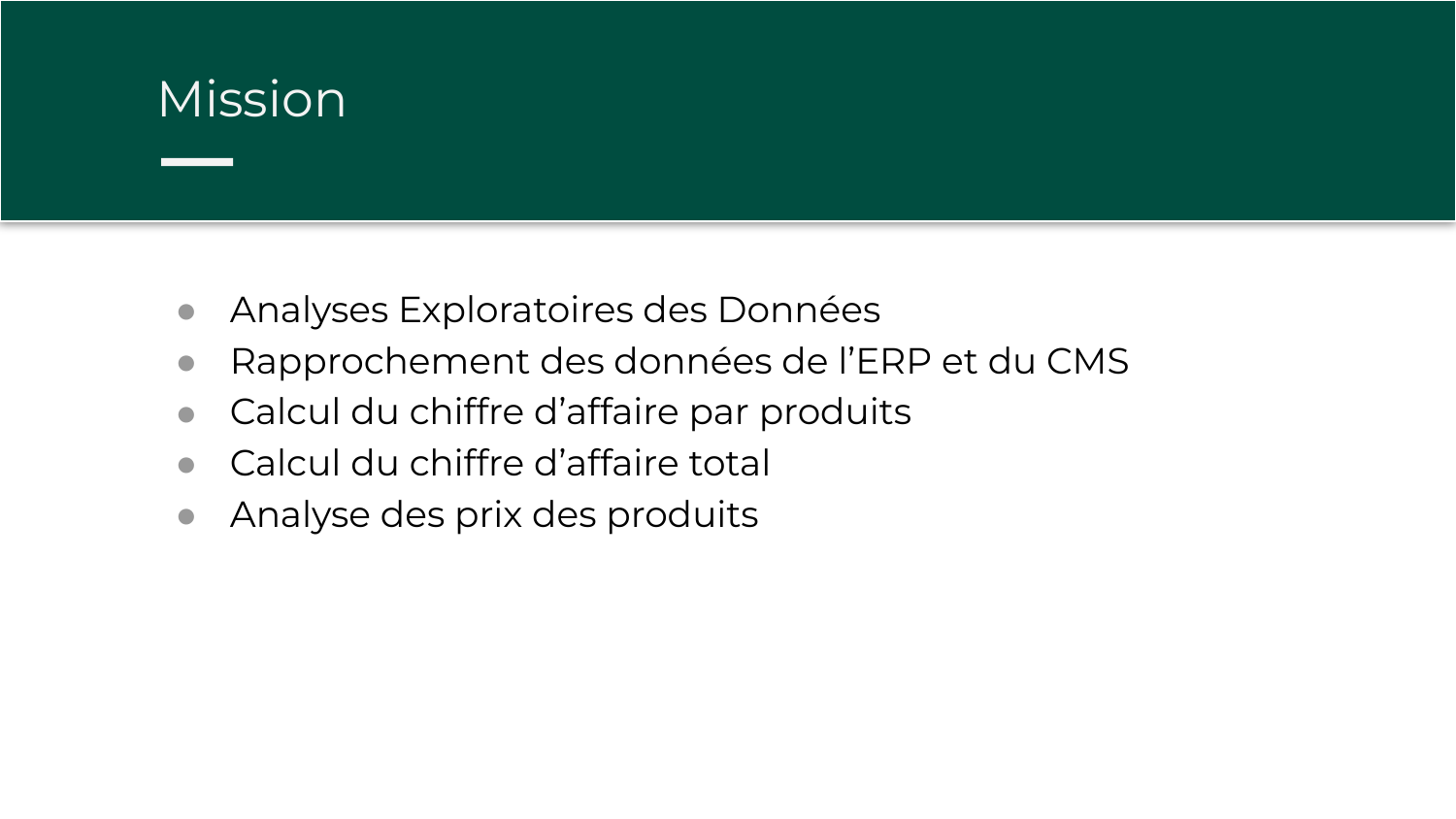

Mission

Analyses Exploratoires des Données
Rapprochement des données de l’ERP et du CMS
Calcul du chiffre d’affaire par produits
Calcul du chiffre d’affaire total
Analyse des prix des produits